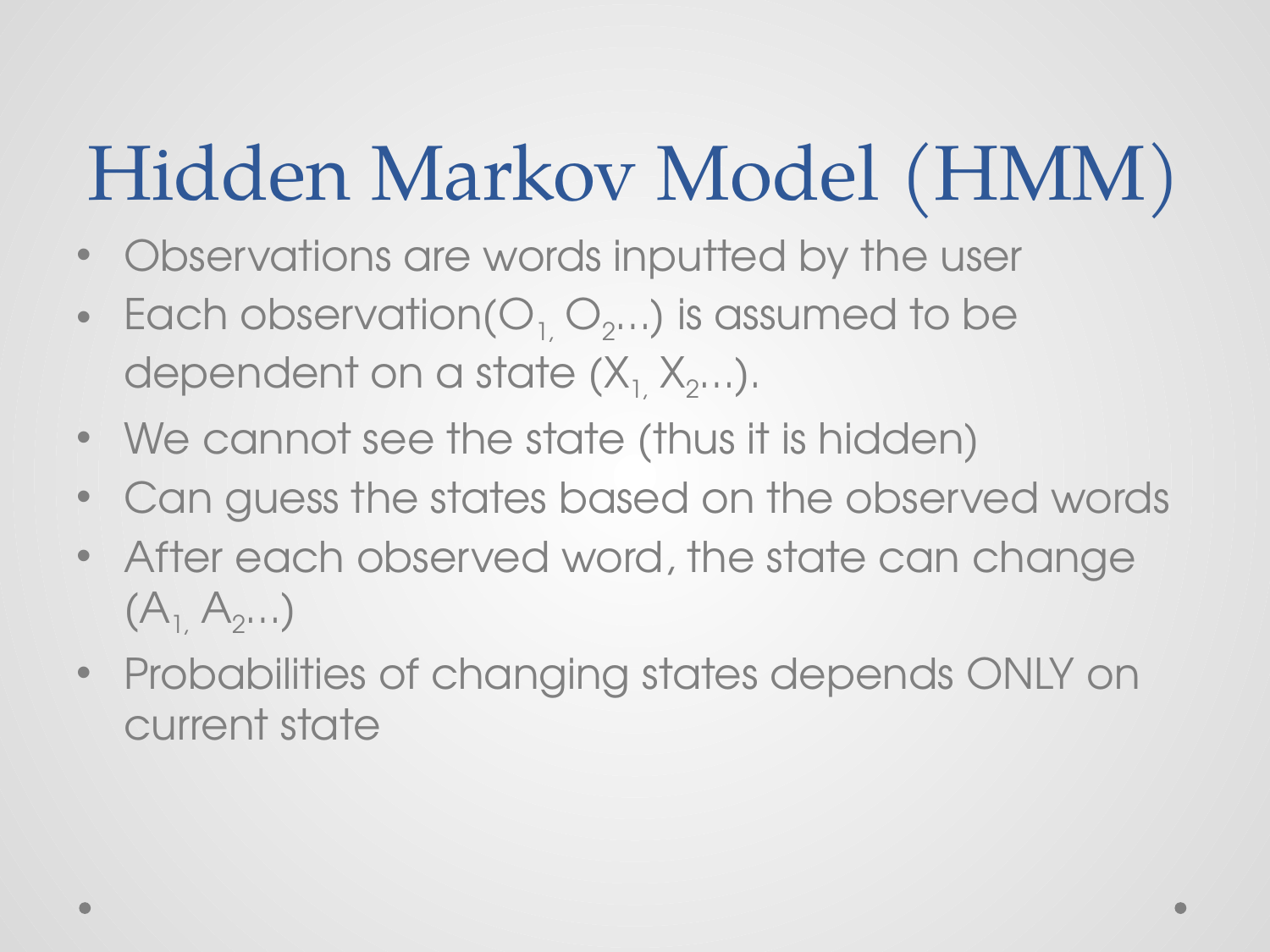

# Hidden Markov Model (HMM)
Observations are words inputted by the user
Each observation(O1, O2…) is assumed to be dependent on a state (X1, X2…).
We cannot see the state (thus it is hidden)
Can guess the states based on the observed words
After each observed word, the state can change (A1, A2…)
Probabilities of changing states depends ONLY on current state